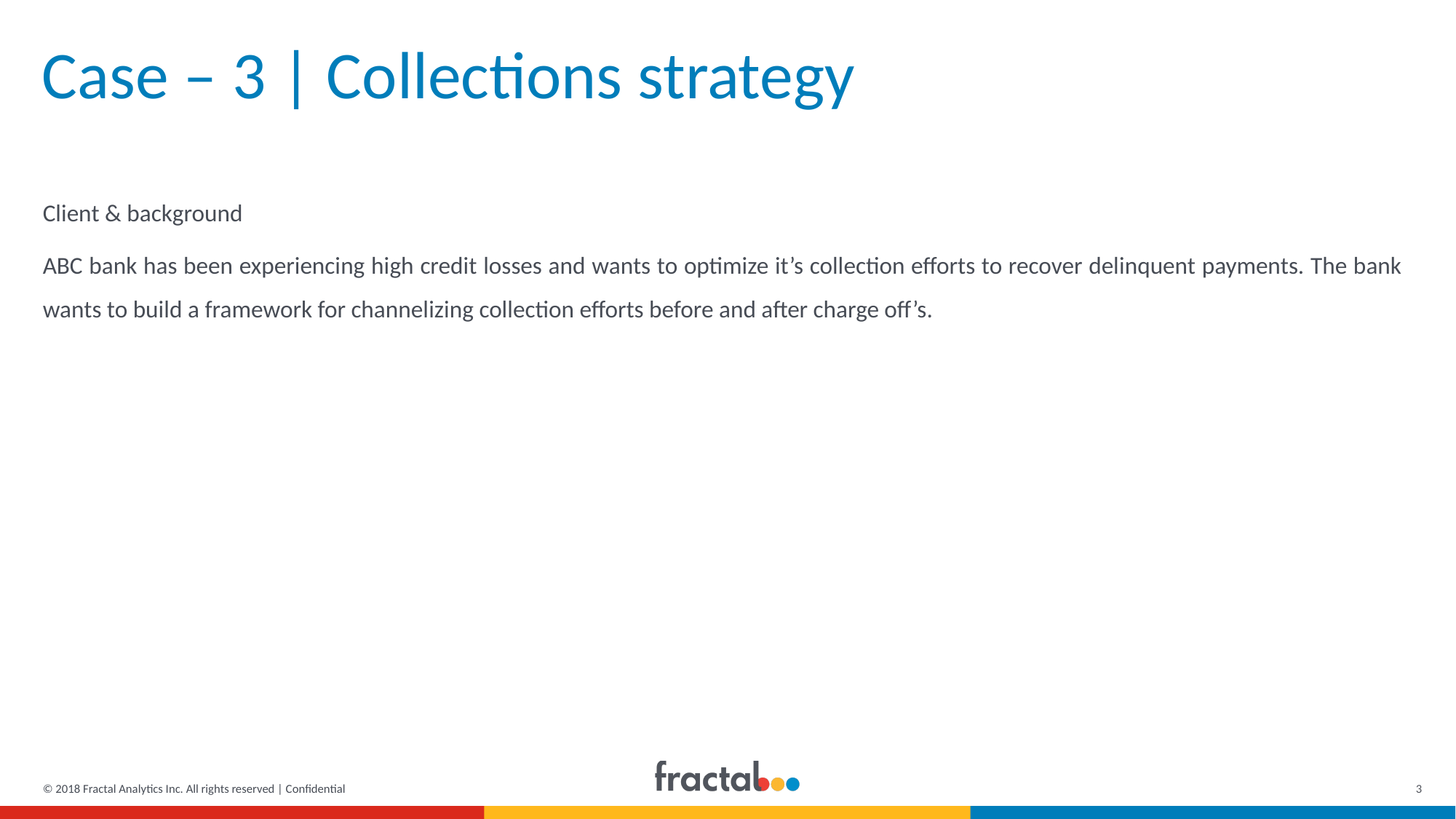

# Case – 3 | Collections strategy
Client & background
ABC bank has been experiencing high credit losses and wants to optimize it’s collection efforts to recover delinquent payments. The bank wants to build a framework for channelizing collection efforts before and after charge off’s.